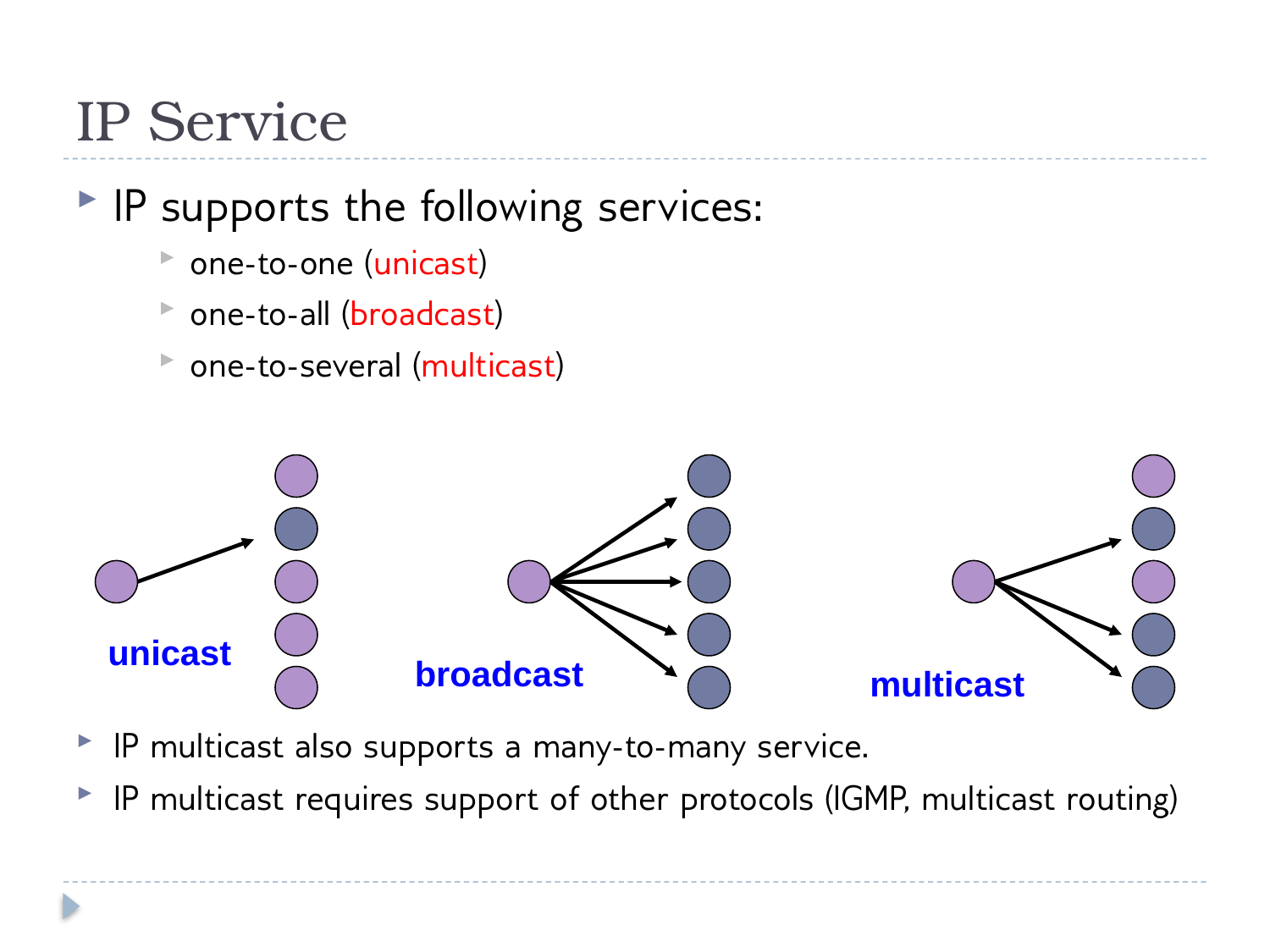

# IP Service
IP supports the following services:
one-to-one (unicast)
one-to-all (broadcast)
one-to-several (multicast)

IP multicast also supports a many-to-many service.
IP multicast requires support of other protocols (IGMP, multicast routing)

unicast
broadcast
multicast